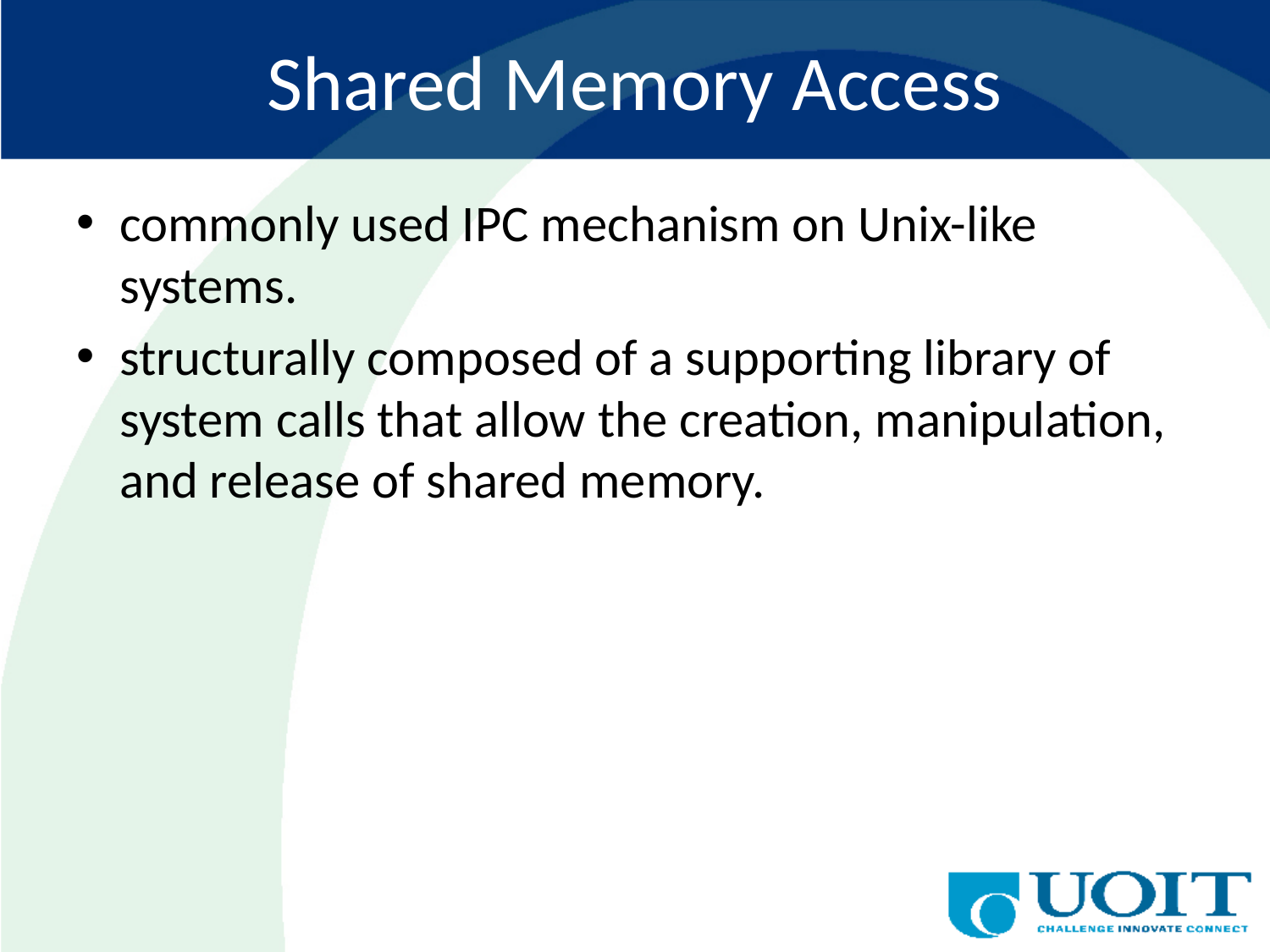

# Shared Memory Access
commonly used IPC mechanism on Unix-like systems.
structurally composed of a supporting library of system calls that allow the creation, manipulation, and release of shared memory.